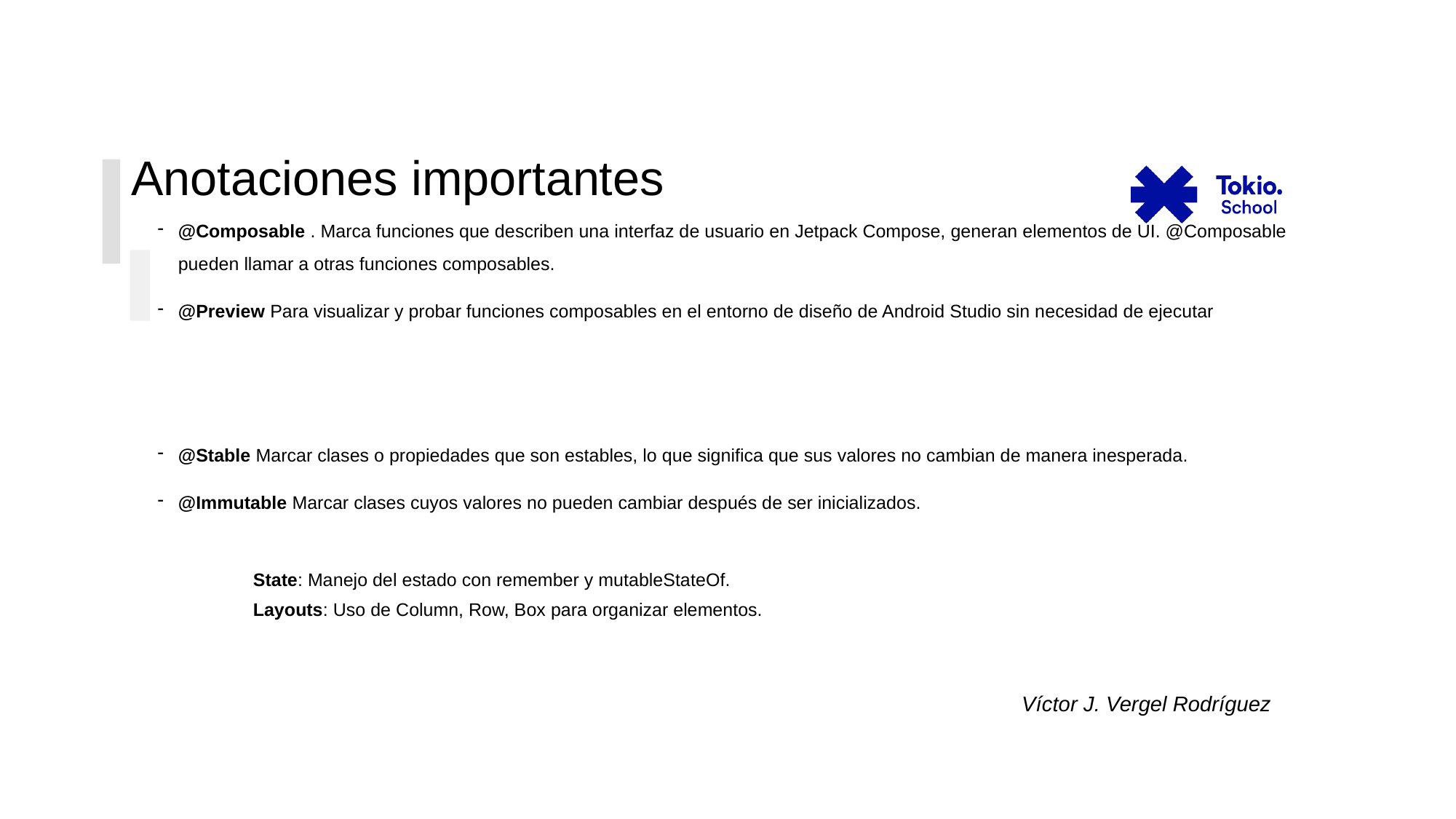

# Anotaciones importantes
@Composable . Marca funciones que describen una interfaz de usuario en Jetpack Compose, generan elementos de UI. @Composable pueden llamar a otras funciones composables.
@Preview Para visualizar y probar funciones composables en el entorno de diseño de Android Studio sin necesidad de ejecutar

@Stable Marcar clases o propiedades que son estables, lo que significa que sus valores no cambian de manera inesperada.
@Immutable Marcar clases cuyos valores no pueden cambiar después de ser inicializados.

State: Manejo del estado con remember y mutableStateOf.
Layouts: Uso de Column, Row, Box para organizar elementos.